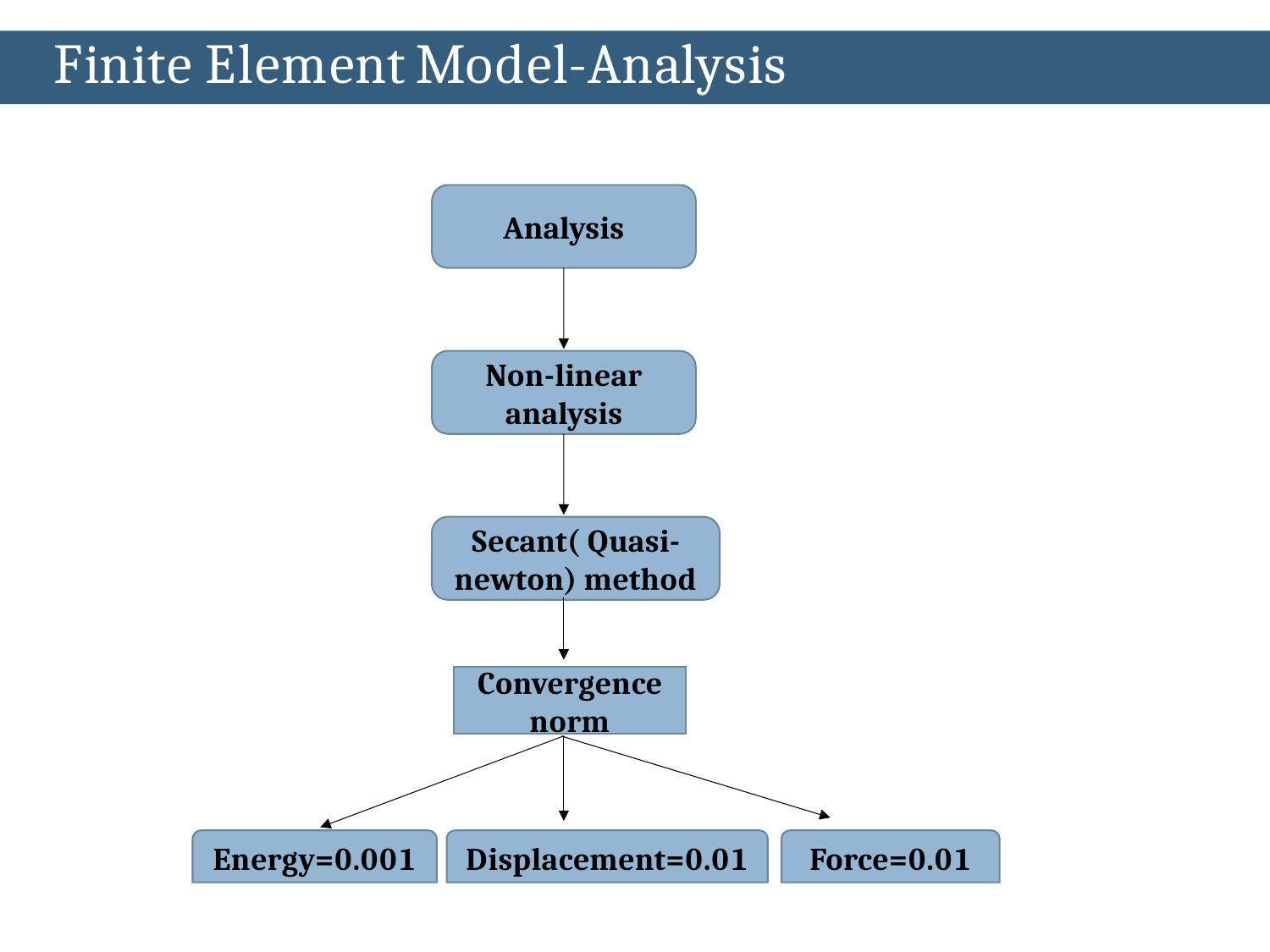

Finite Element Model-Analysis
Analysis
Non-linear analysis
Secant( Quasi-newton) method
Convergence norm
Energy=0.001
Displacement=0.01
Force=0.01
23